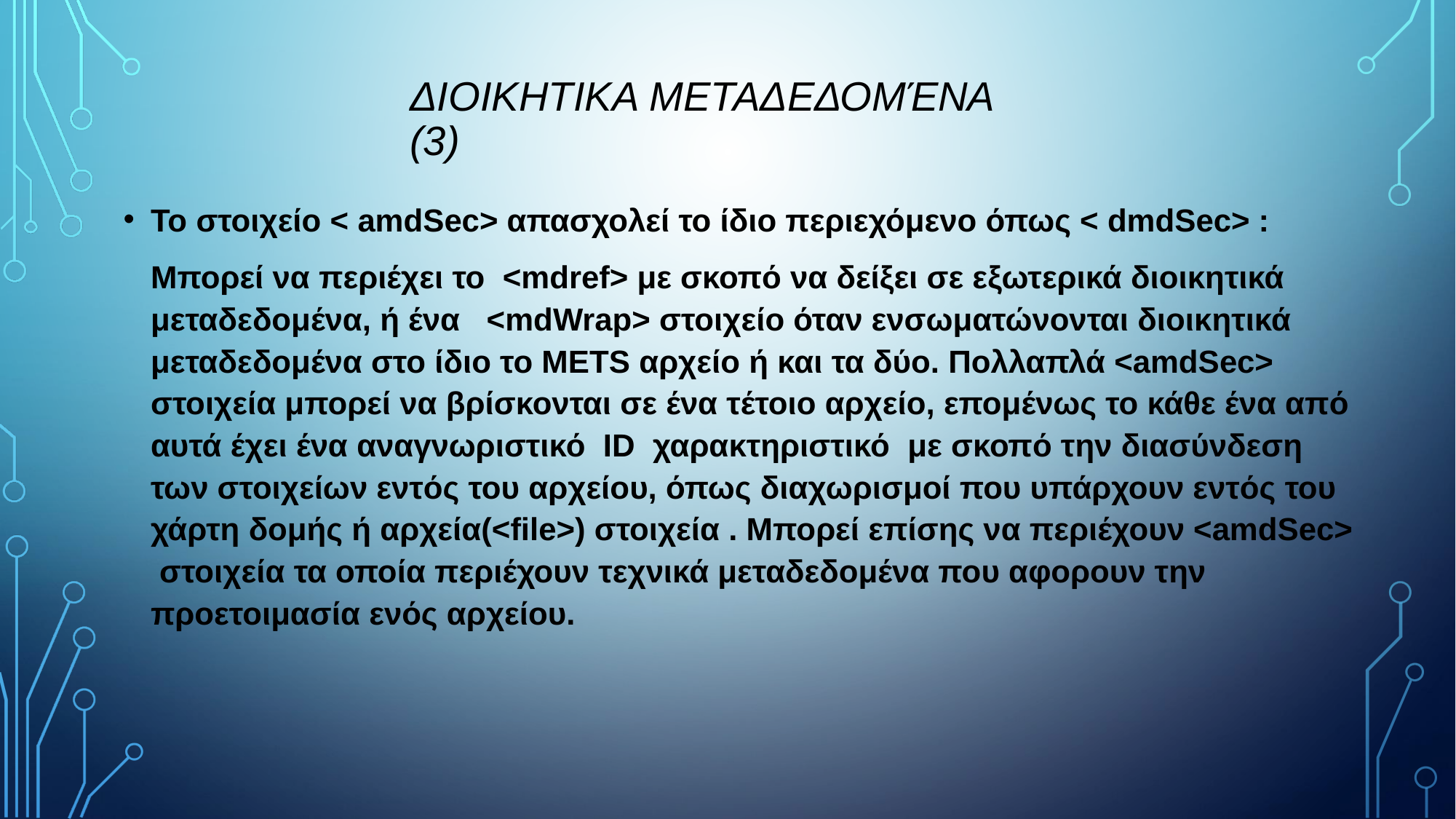

# ΔΙΟΙΚΗΤΙΚΑ ΜΕΤΑΔΕΔΟΜΈΝΑ (3)
Το στοιχείο < amdSec> απασχολεί το ίδιο περιεχόμενο όπως < dmdSec> :
	Μπορεί να περιέχει το  <mdref> με σκοπό να δείξει σε εξωτερικά διοικητικά μεταδεδομένα, ή ένα   <mdWrap> στοιχείο όταν ενσωματώνονται διοικητικά μεταδεδομένα στο ίδιο το METS αρχείο ή και τα δύο. Πολλαπλά <amdSec> στοιχεία μπορεί να βρίσκονται σε ένα τέτοιο αρχείο, επομένως το κάθε ένα από αυτά έχει ένα αναγνωριστικό  ID  χαρακτηριστικό  με σκοπό την διασύνδεση των στοιχείων εντός του αρχείου, όπως διαχωρισμοί που υπάρχουν εντός του χάρτη δομής ή αρχεία(<file>) στοιχεία . Μπορεί επίσης να περιέχουν <amdSec>   στοιχεία τα οποία περιέχουν τεχνικά μεταδεδομένα που αφορουν την προετοιμασία ενός αρχείου.